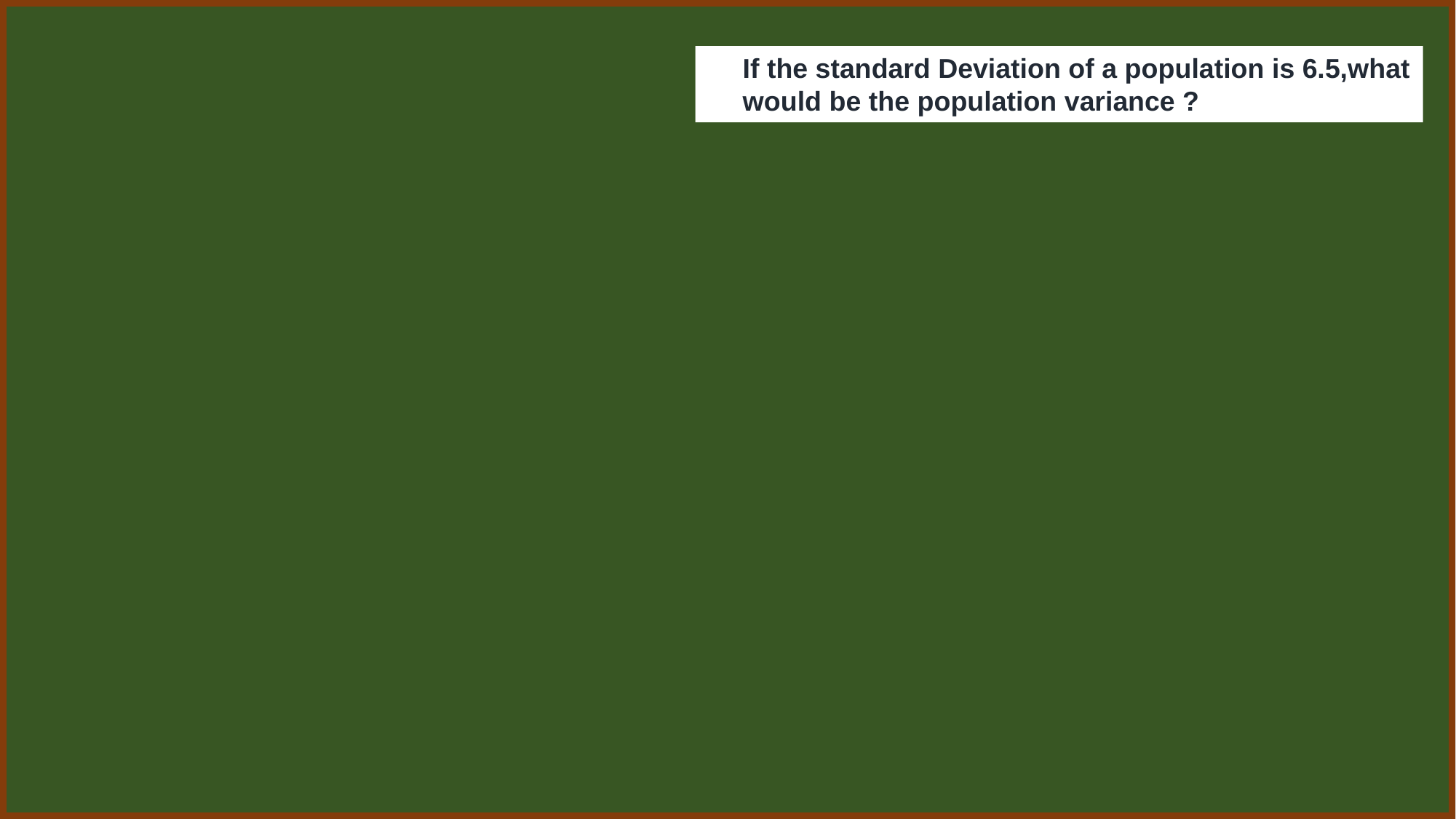

If the standard Deviation of a population is 6.5,what would be the population variance ?